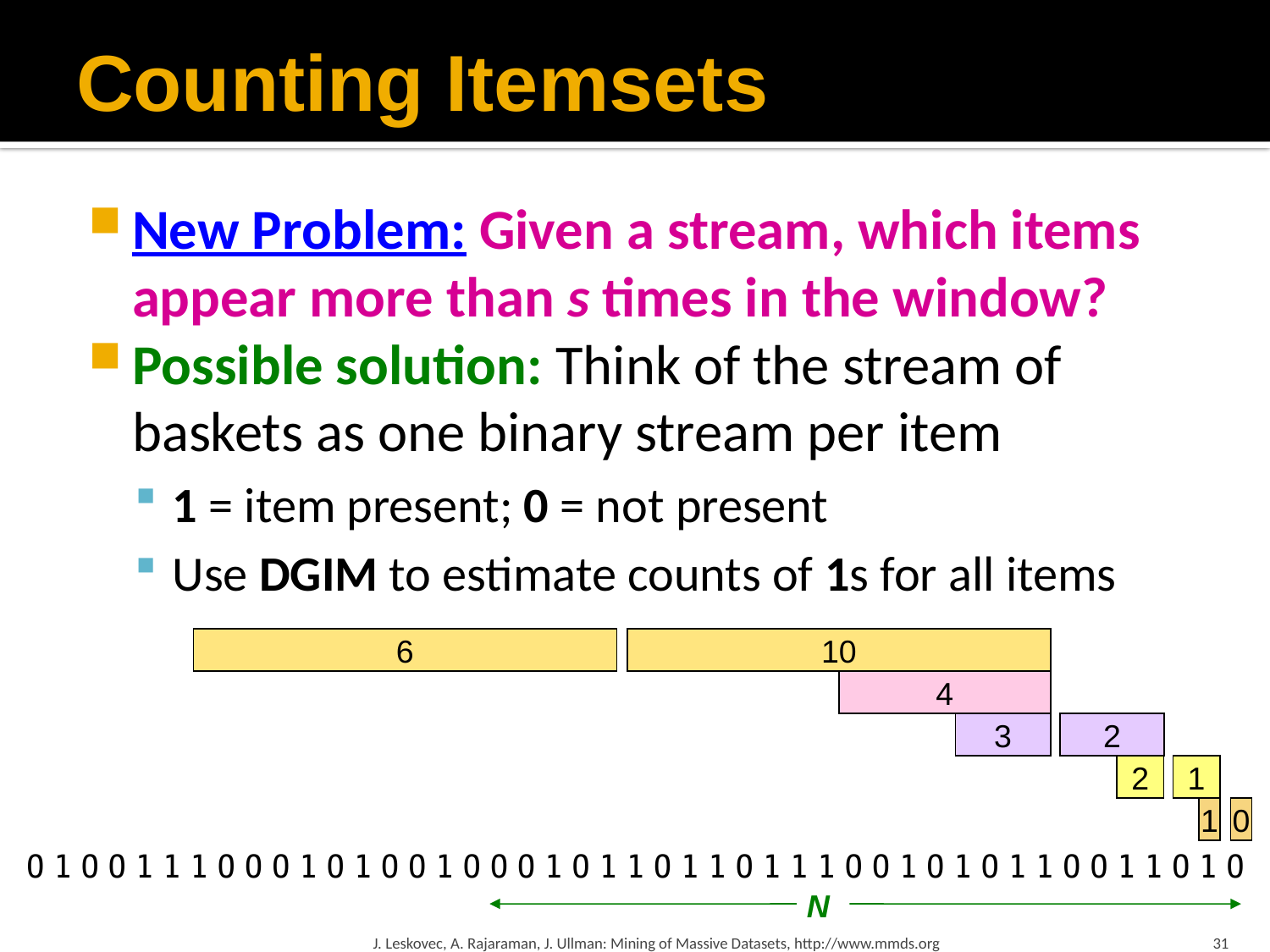

# Counting Itemsets
New Problem: Given a stream, which items appear more than s times in the window?
Possible solution: Think of the stream of baskets as one binary stream per item
1 = item present; 0 = not present
Use DGIM to estimate counts of 1s for all items
6
10
4
3
2
2
1
1
0
0 1 0 0 1 1 1 0 0 0 1 0 1 0 0 1 0 0 0 1 0 1 1 0 1 1 0 1 1 1 0 0 1 0 1 0 1 1 0 0 1 1 0 1 0
N

J. Leskovec, A. Rajaraman, J. Ullman: Mining of Massive Datasets, http://www.mmds.org
31